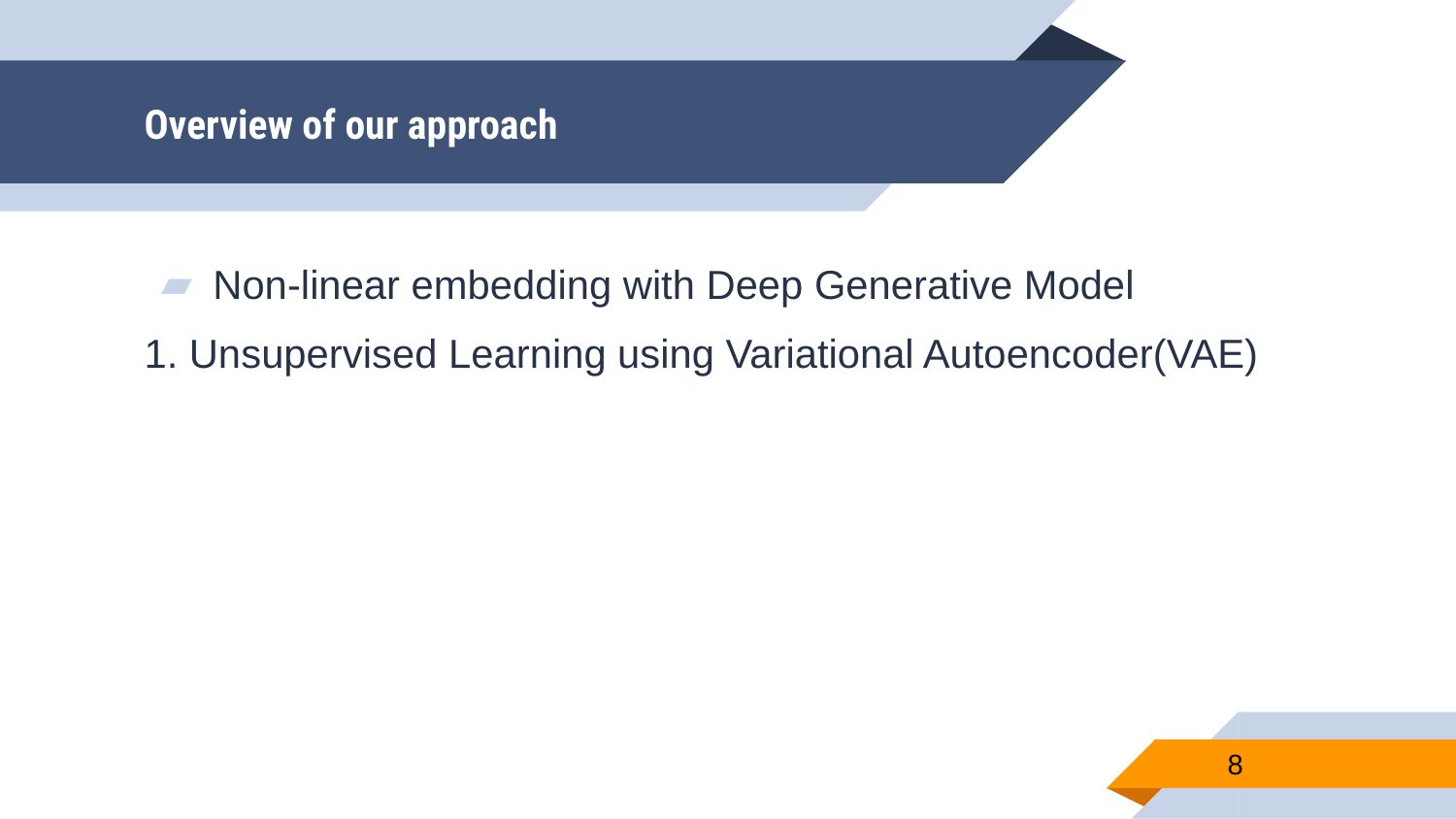

# Overview of our approach
Non-linear embedding with Deep Generative Model
1. Unsupervised Learning using Variational Autoencoder(VAE)
8